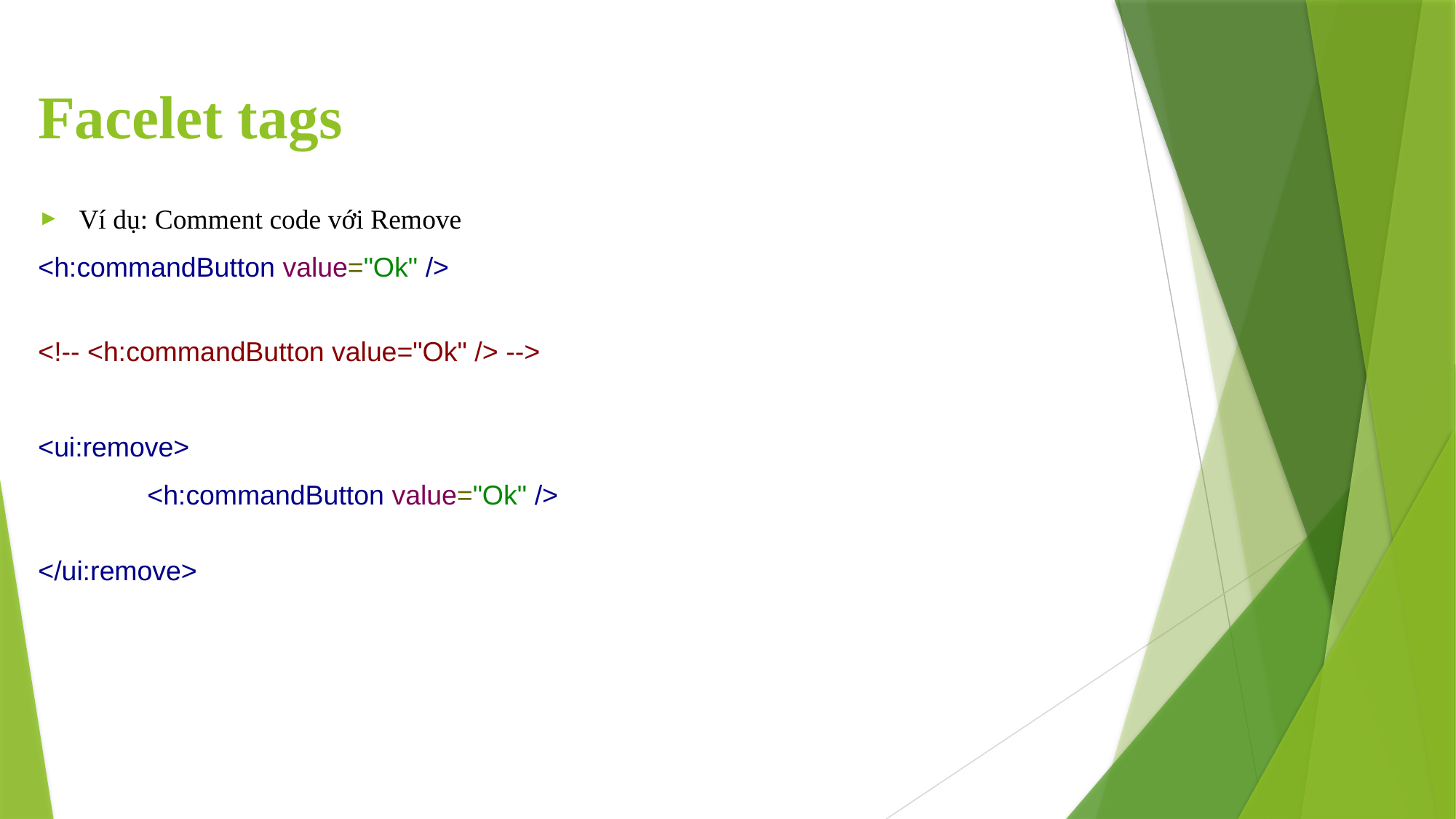

# Facelet tags
Ví dụ: Comment code với Remove
<h:commandButton value="Ok" />

<!-- <h:commandButton value="Ok" /> -->

<ui:remove>
	<h:commandButton value="Ok" />
</ui:remove>